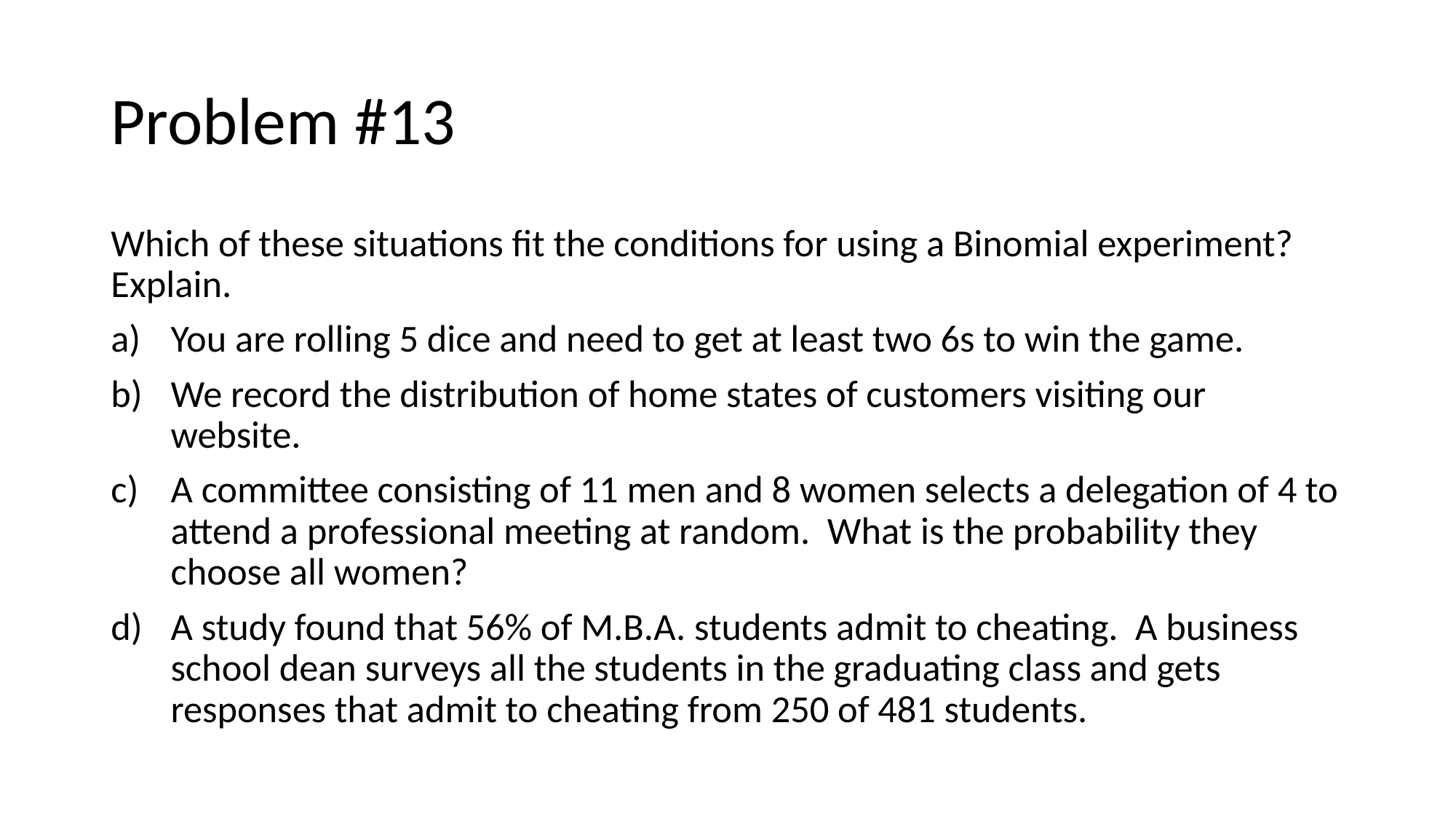

# Problem #13
Which of these situations fit the conditions for using a Binomial experiment?  Explain.
You are rolling 5 dice and need to get at least two 6s to win the game.
We record the distribution of home states of customers visiting our website.
A committee consisting of 11 men and 8 women selects a delegation of 4 to attend a professional meeting at random.  What is the probability they choose all women?
A study found that 56% of M.B.A. students admit to cheating.  A business school dean surveys all the students in the graduating class and gets responses that admit to cheating from 250 of 481 students.